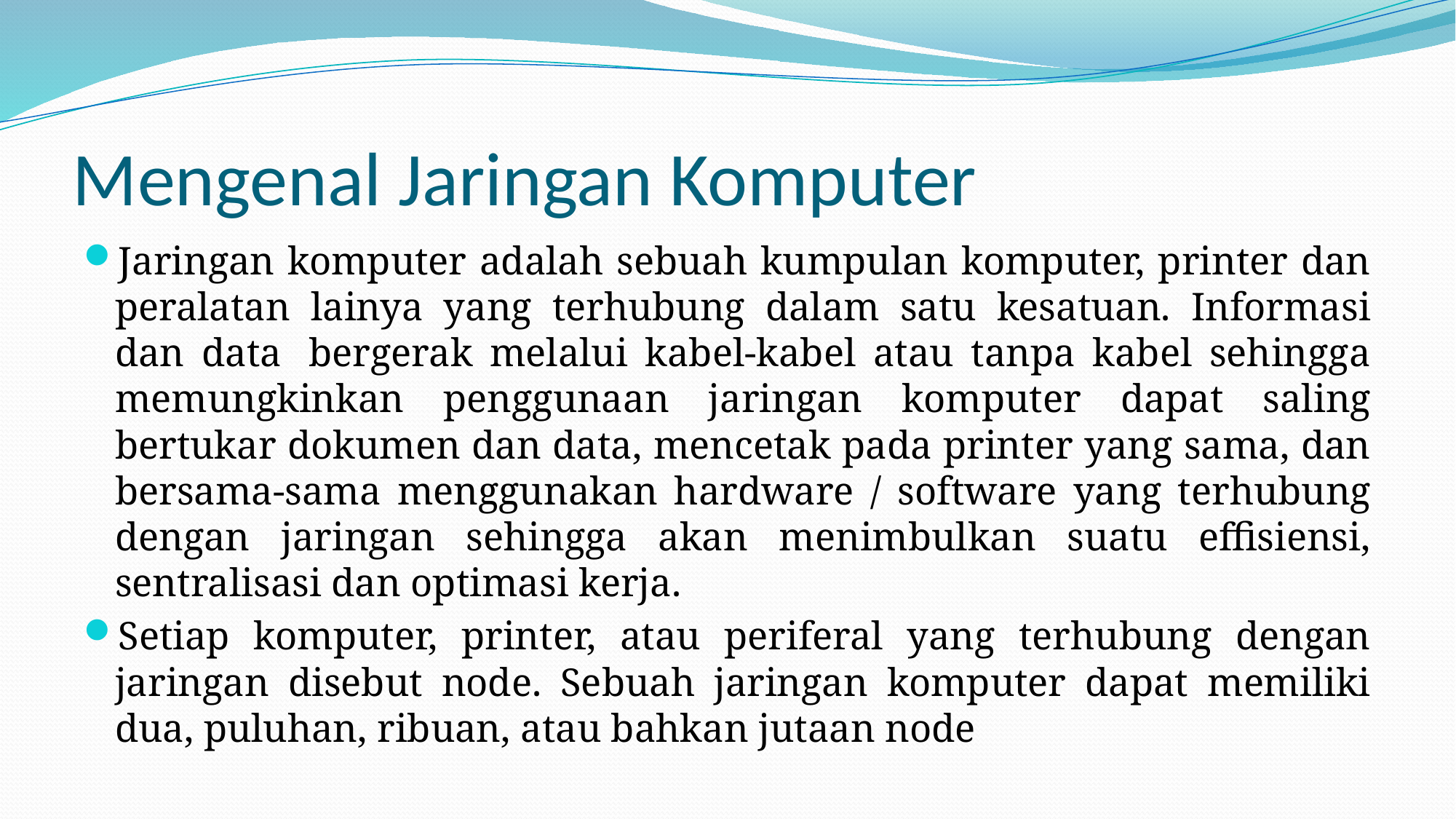

# Mengenal Jaringan Komputer
Jaringan komputer adalah sebuah kumpulan komputer, printer dan peralatan lainya yang terhubung dalam satu kesatuan. Informasi dan data  bergerak melalui kabel-kabel atau tanpa kabel sehingga memungkinkan penggunaan jaringan komputer dapat saling bertukar dokumen dan data, mencetak pada printer yang sama, dan bersama-sama menggunakan hardware / software yang terhubung dengan jaringan sehingga akan menimbulkan suatu effisiensi, sentralisasi dan optimasi kerja.
Setiap komputer, printer, atau periferal yang terhubung dengan jaringan disebut node. Sebuah jaringan komputer dapat memiliki dua, puluhan, ribuan, atau bahkan jutaan node